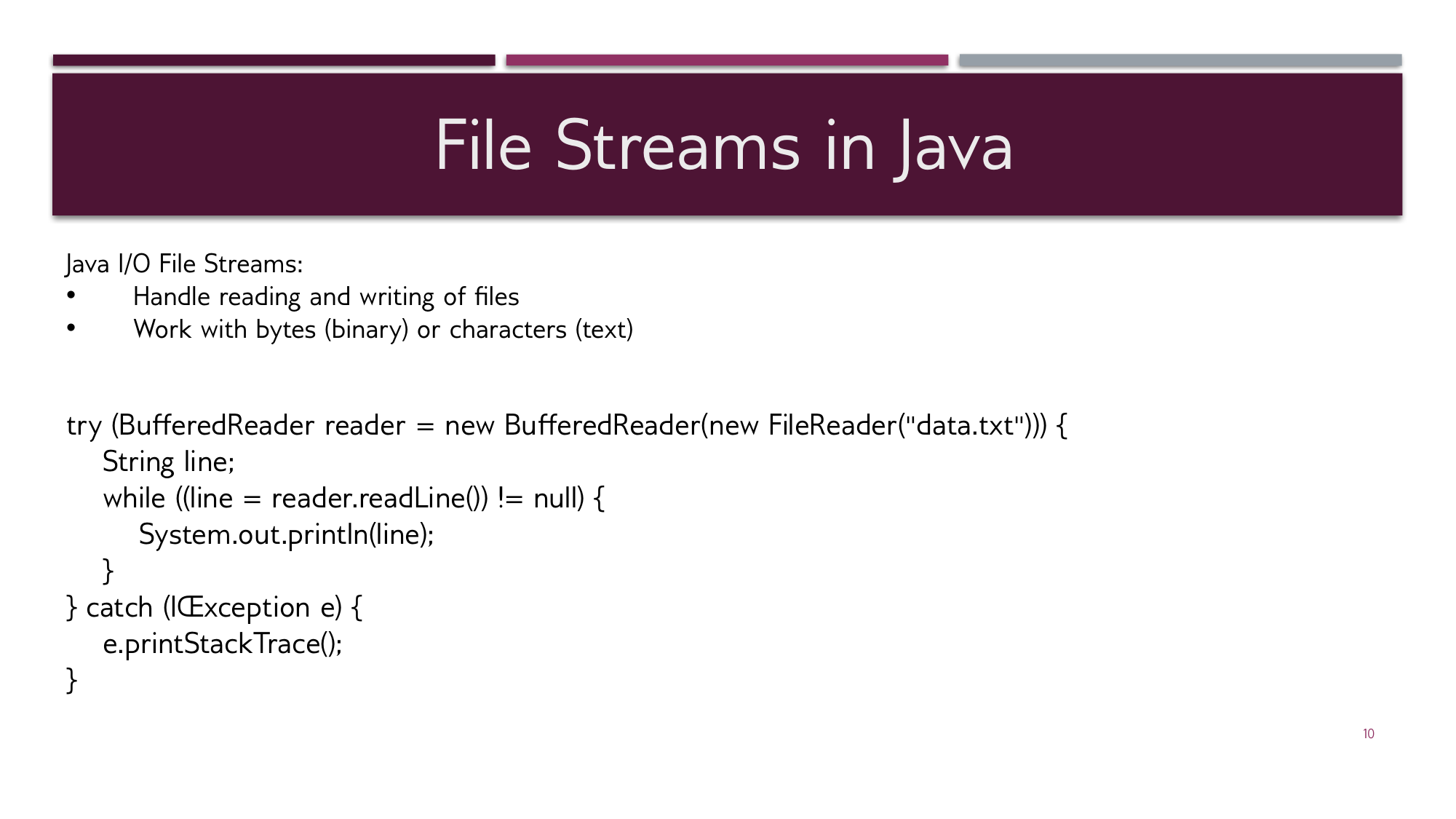

File Streams in Java
Java I/O File Streams:
    Handle reading and writing of files
    Work with bytes (binary) or characters (text)
try (BufferedReader reader = new BufferedReader(new FileReader("data.txt"))) {
    String line;
    while ((line = reader.readLine()) != null) {
        System.out.println(line);
    }
} catch (IOException e) {
    e.printStackTrace();
}
10